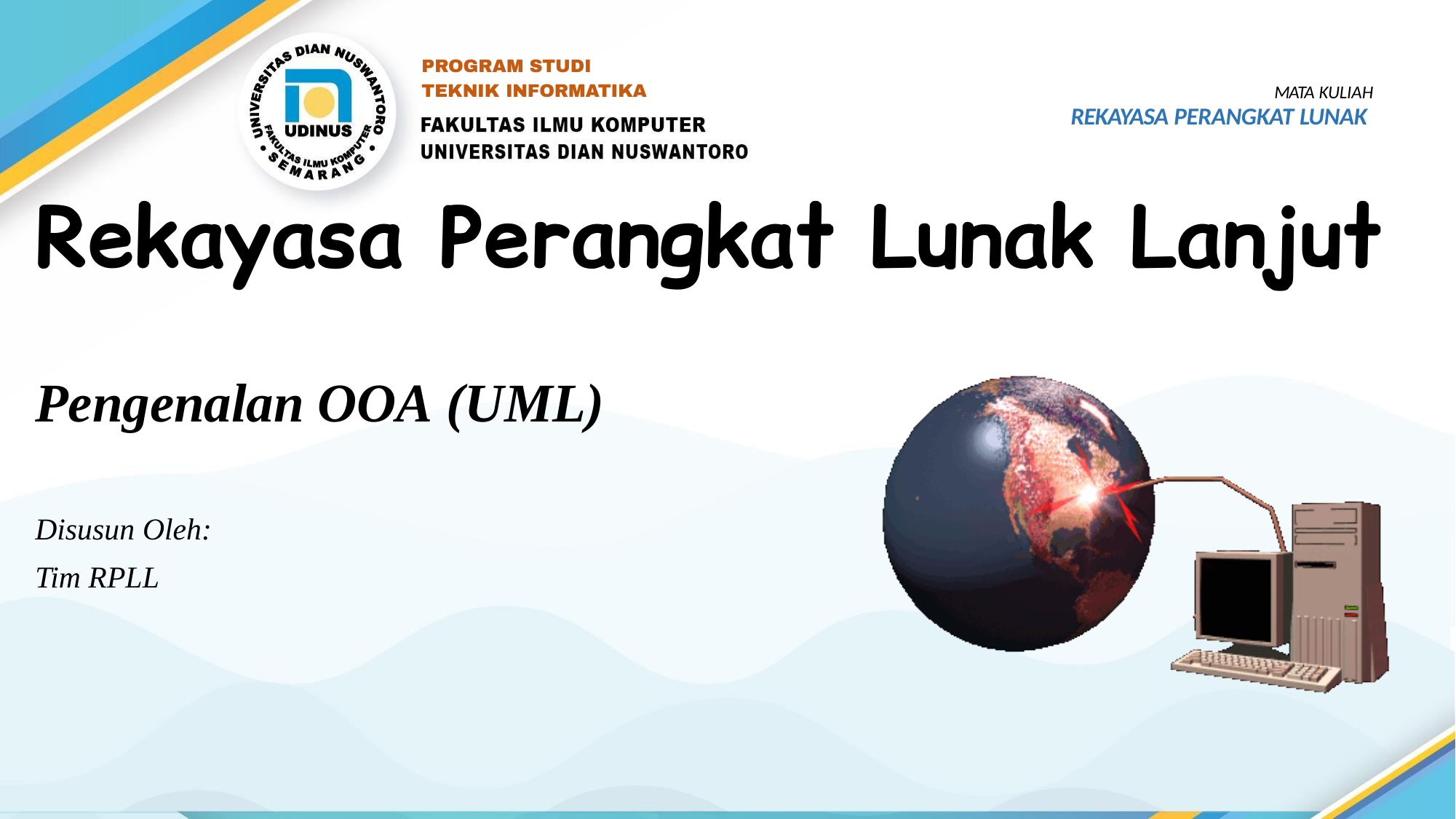

PROGRAM STUDI  TEKNIK INFORMATIKA
MATA KULIAH
REKAYASA PERANGKAT LUNAK
Rekayasa Perangkat Lunak Lanjut
Pengenalan OOA (UML)

Disusun Oleh:
Tim RPLL